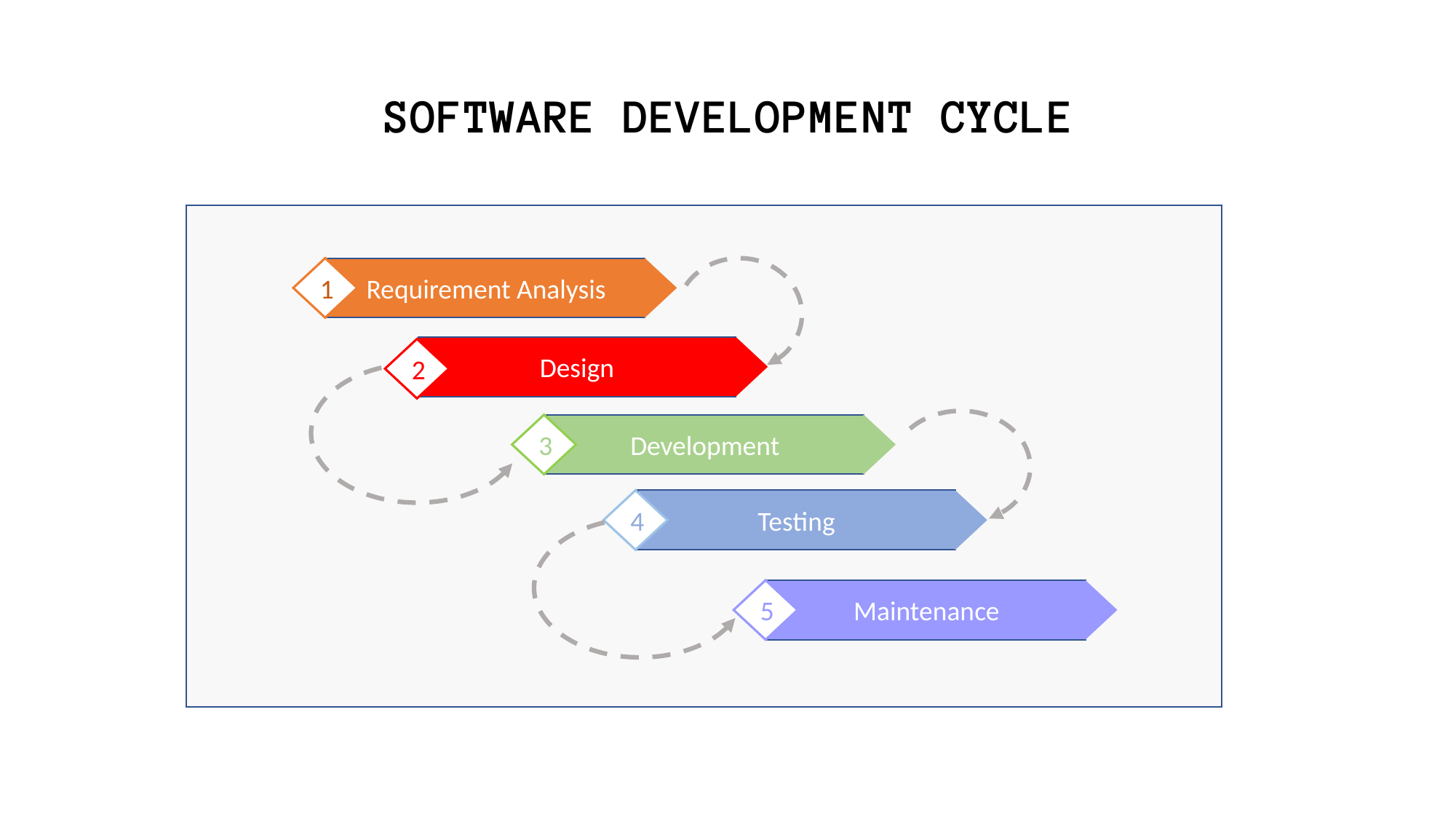

# SOFTWARE DEVELOPMENT CYCLE

1
Requirement Analysis

Design
2

3
Development

4
Testing

5
Maintenance